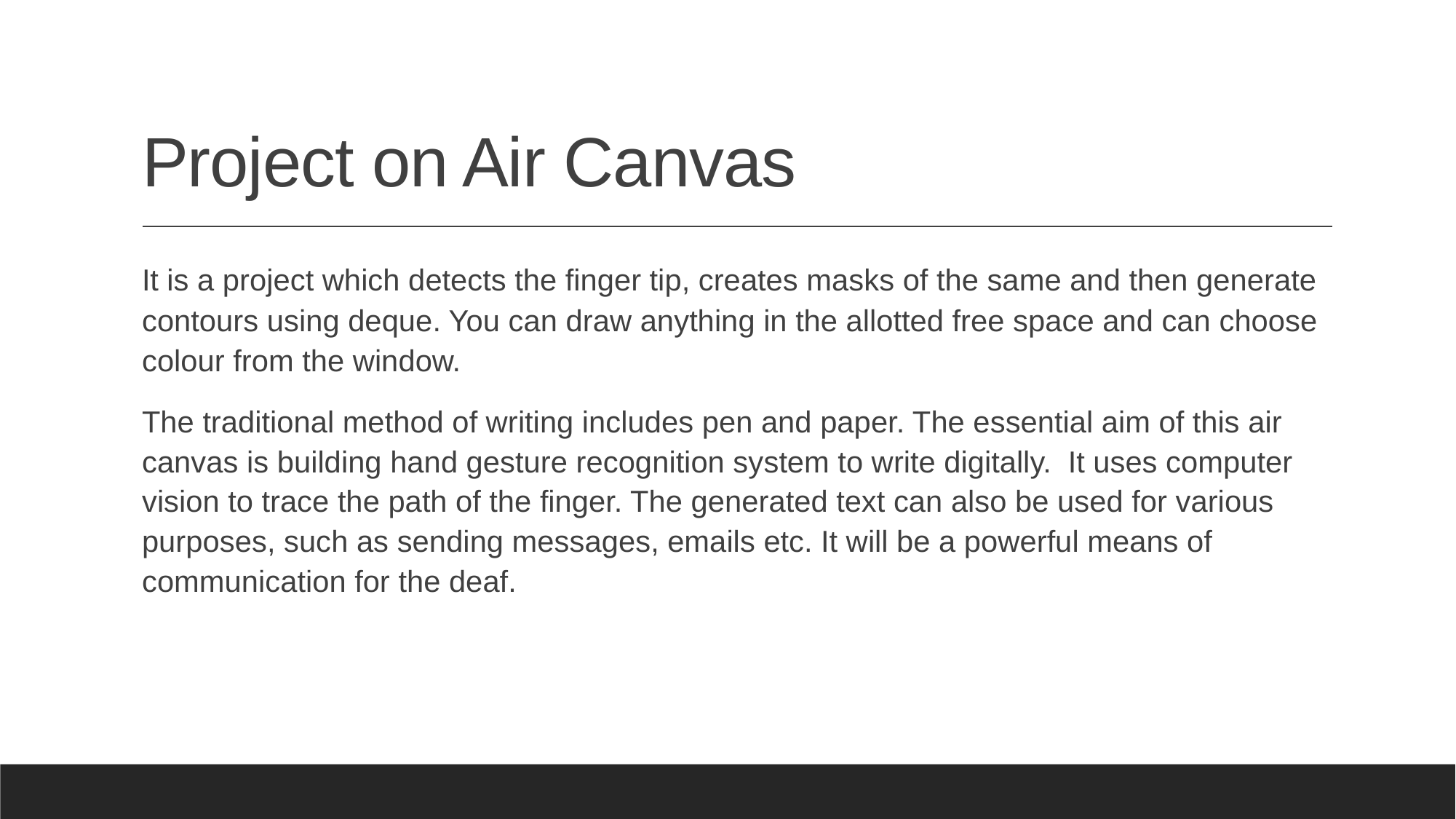

# Project on Air Canvas
It is a project which detects the finger tip, creates masks of the same and then generate contours using deque. You can draw anything in the allotted free space and can choose colour from the window.
The traditional method of writing includes pen and paper. The essential aim of this air canvas is building hand gesture recognition system to write digitally.  It uses computer vision to trace the path of the finger. The generated text can also be used for various purposes, such as sending messages, emails etc. It will be a powerful means of communication for the deaf.